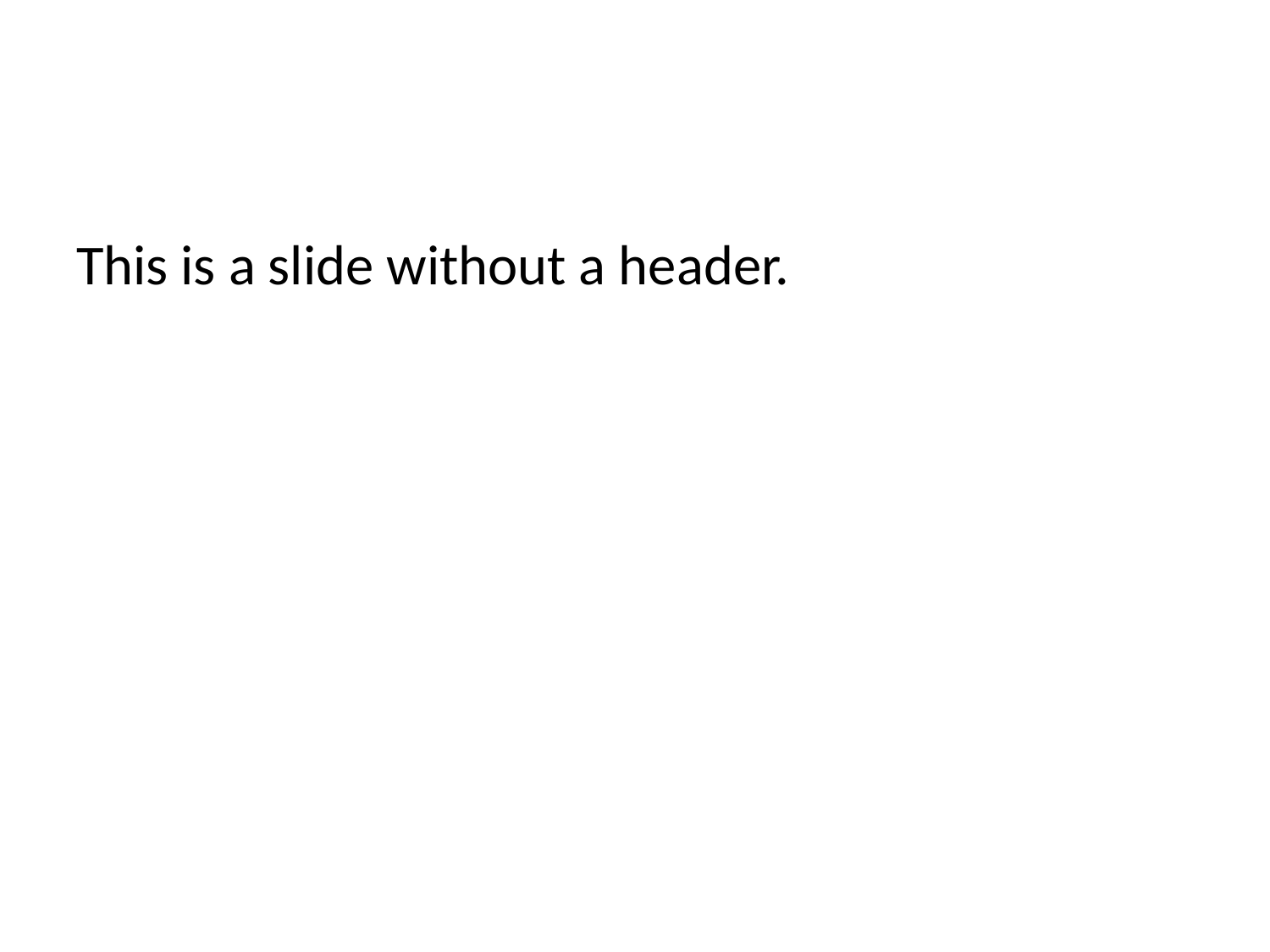

This is a slide without a header.